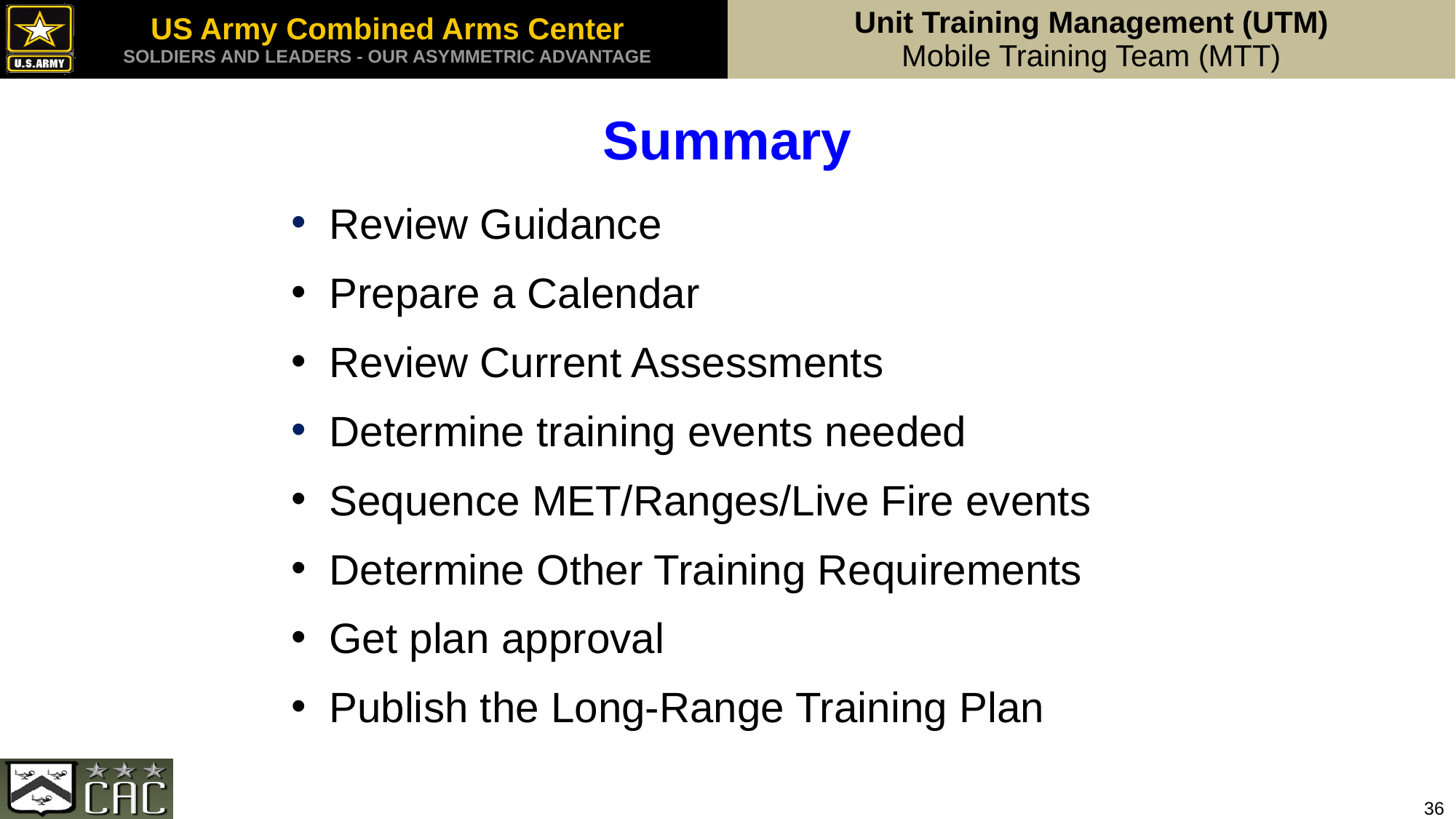

Summary
 Review Guidance
 Prepare a Calendar
 Review Current Assessments
 Determine training events needed
 Sequence MET/Ranges/Live Fire events
 Determine Other Training Requirements
 Get plan approval
 Publish the Long-Range Training Plan
36